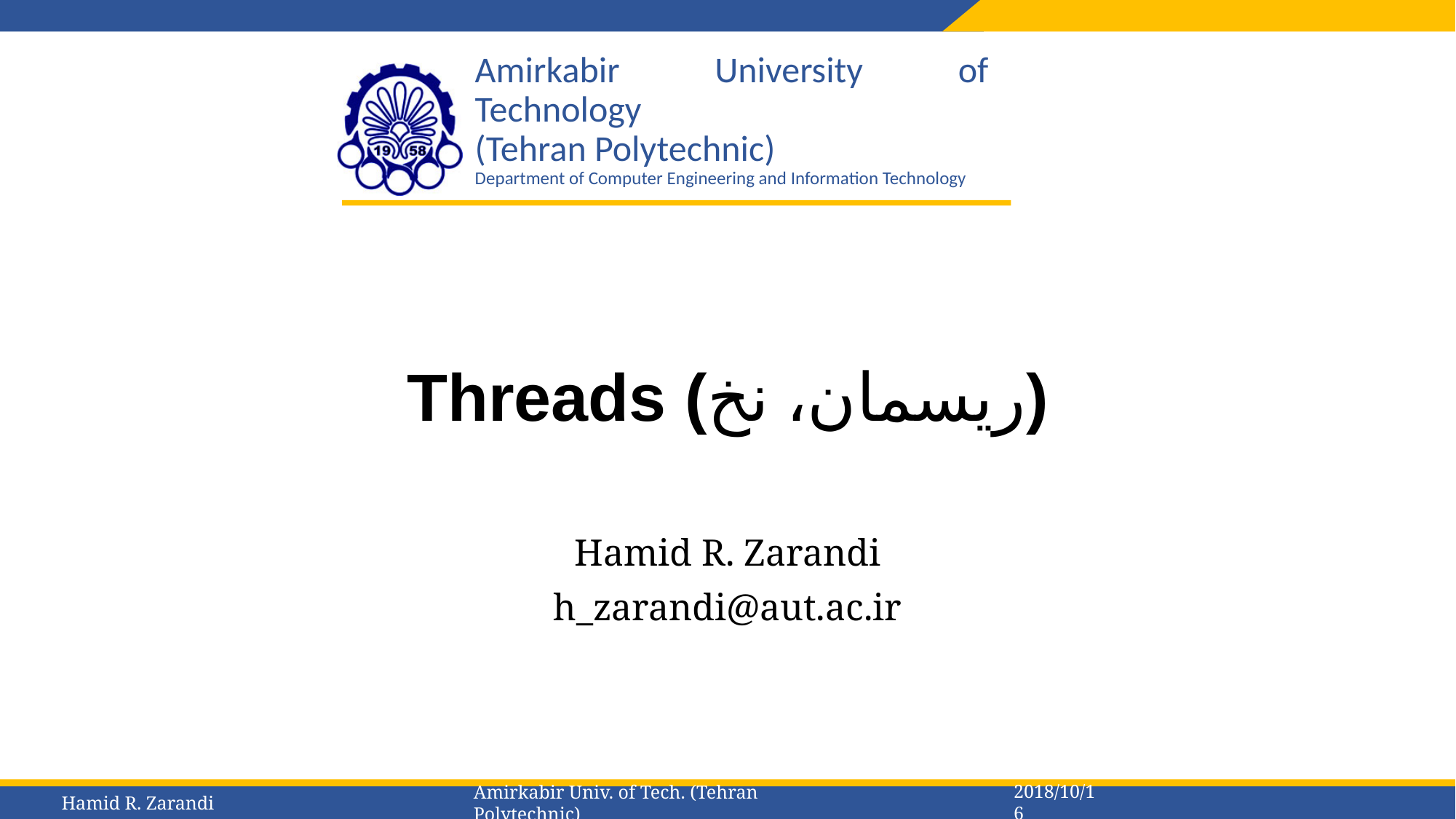

# Threads (ریسمان، نخ)
Hamid R. Zarandi
h_zarandi@aut.ac.ir